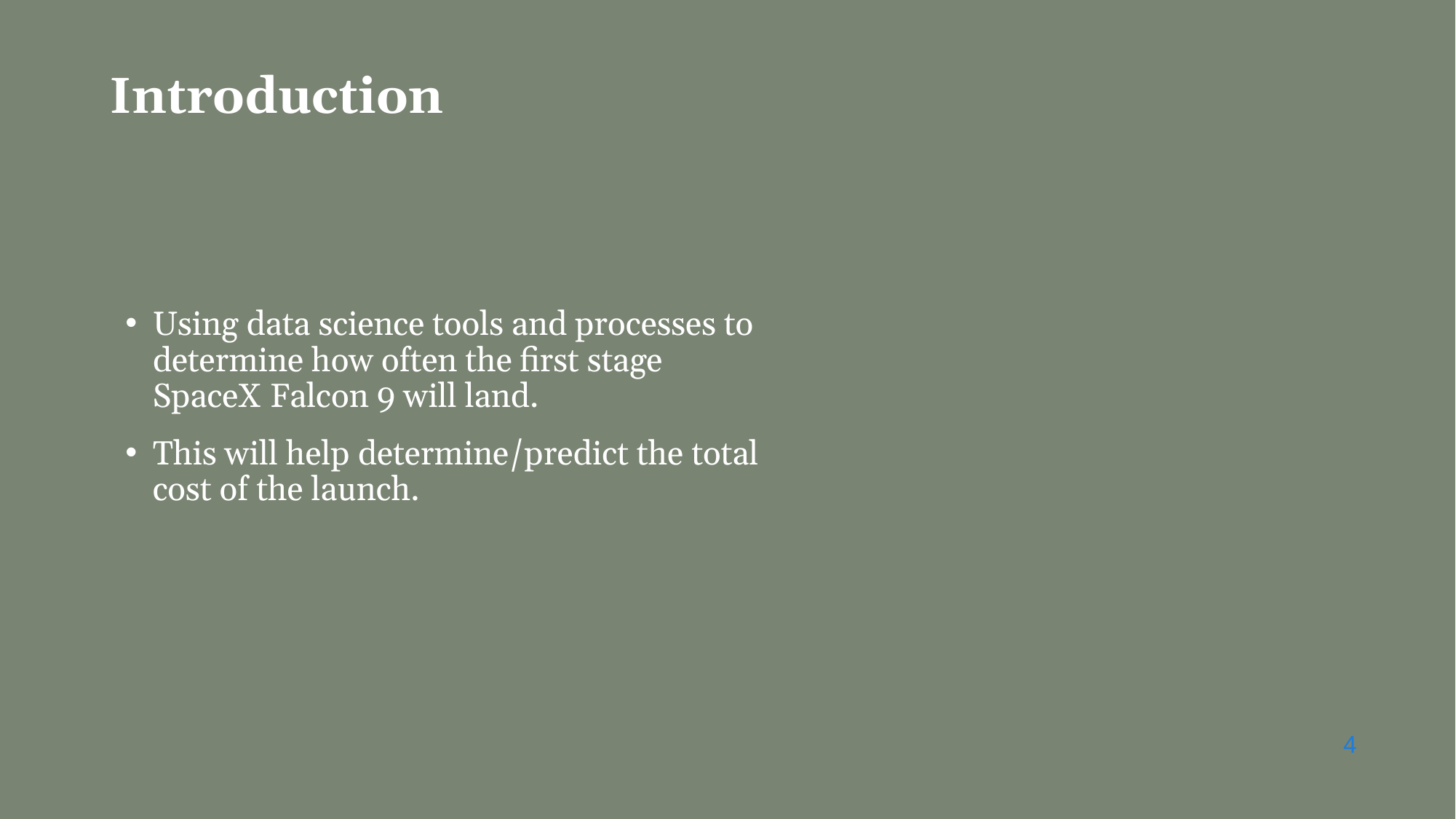

Introduction
Using data science tools and processes to determine how often the first stage SpaceX Falcon 9 will land.
This will help determine/predict the total cost of the launch.
4